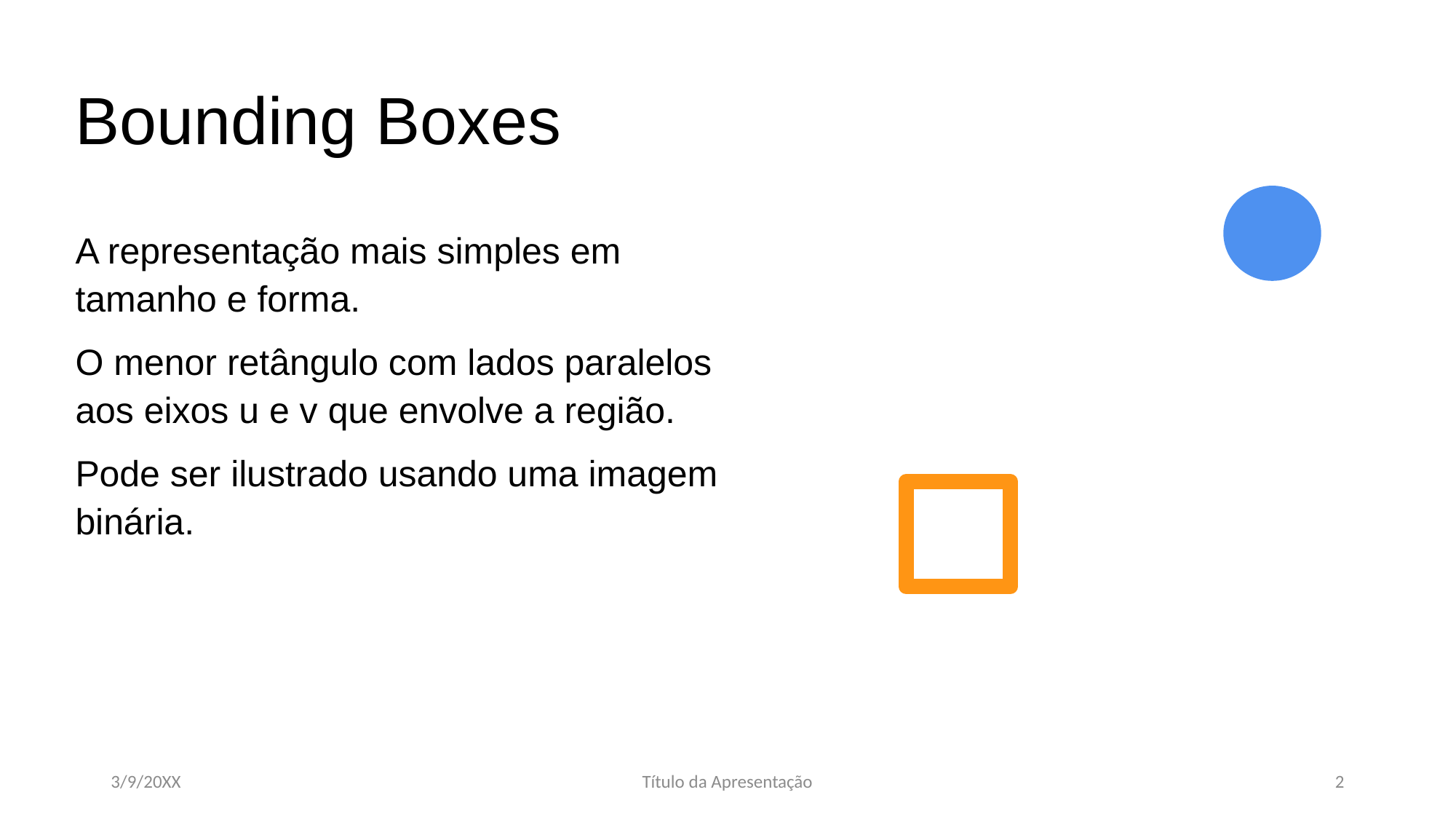

# Bounding Boxes
A representação mais simples em tamanho e forma.
O menor retângulo com lados paralelos aos eixos u e v que envolve a região.
Pode ser ilustrado usando uma imagem binária.
3/9/20XX
Título da Apresentação
2